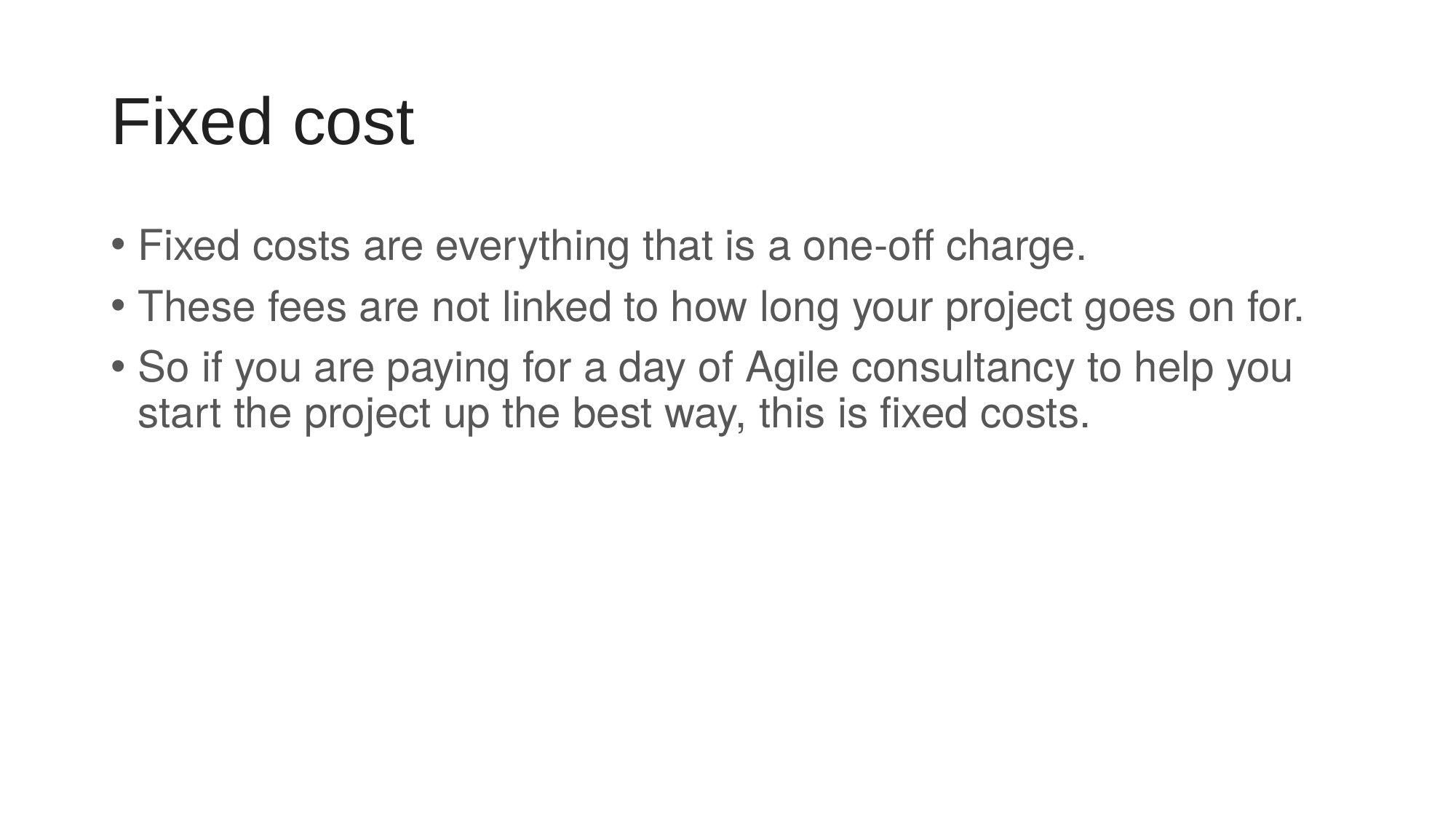

# Fixed cost
Fixed costs are everything that is a one-off charge.
These fees are not linked to how long your project goes on for.
So if you are paying for a day of Agile consultancy to help you start the project up the best way, this is fixed costs.